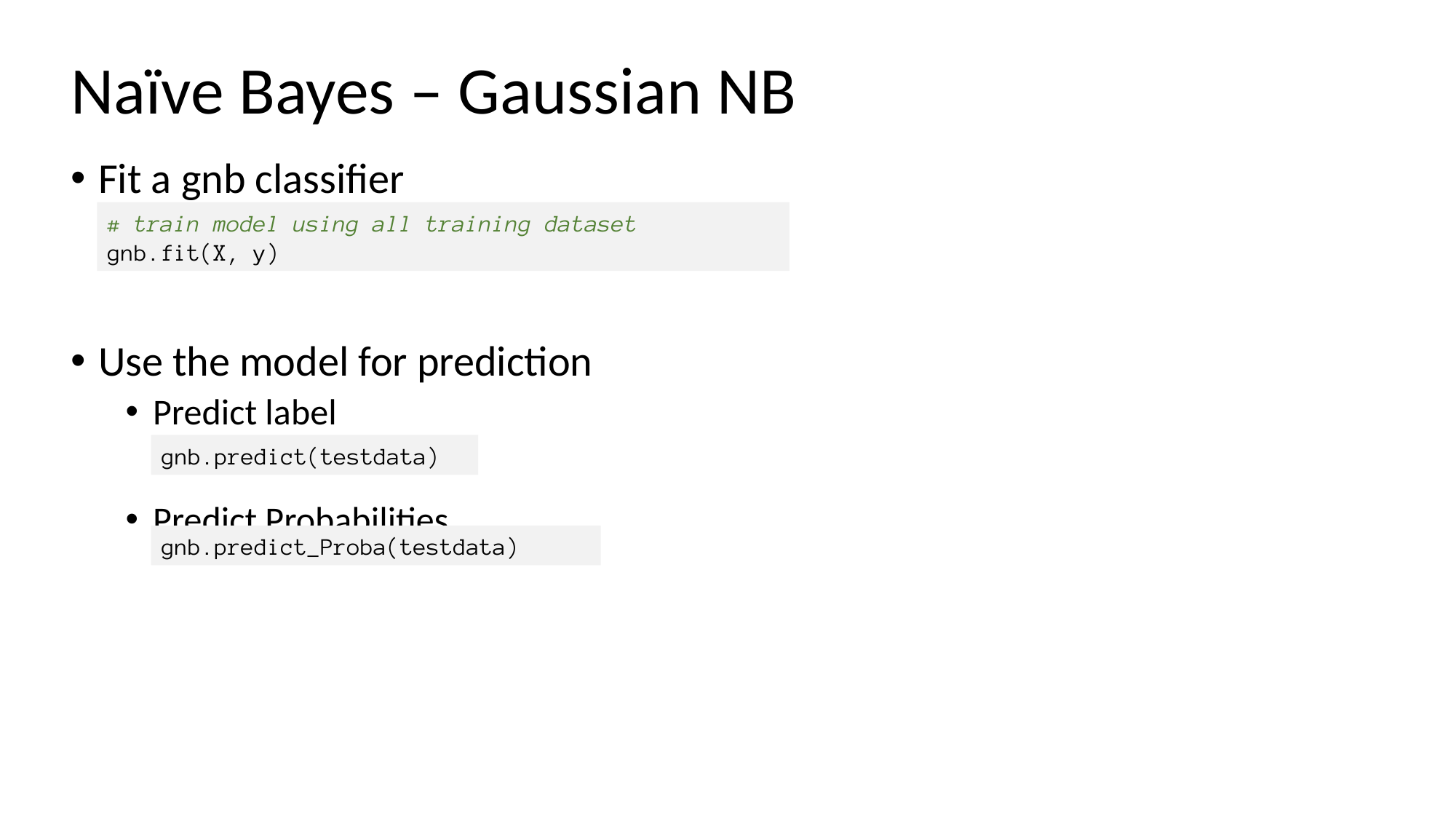

# Naïve Bayes – Gaussian NB
Fit a gnb classifier

Use the model for prediction
Predict label

Predict Probabilities

# train model using all training dataset gnb.fit(X, y)
gnb.predict(testdata)
gnb.predict_Proba(testdata)